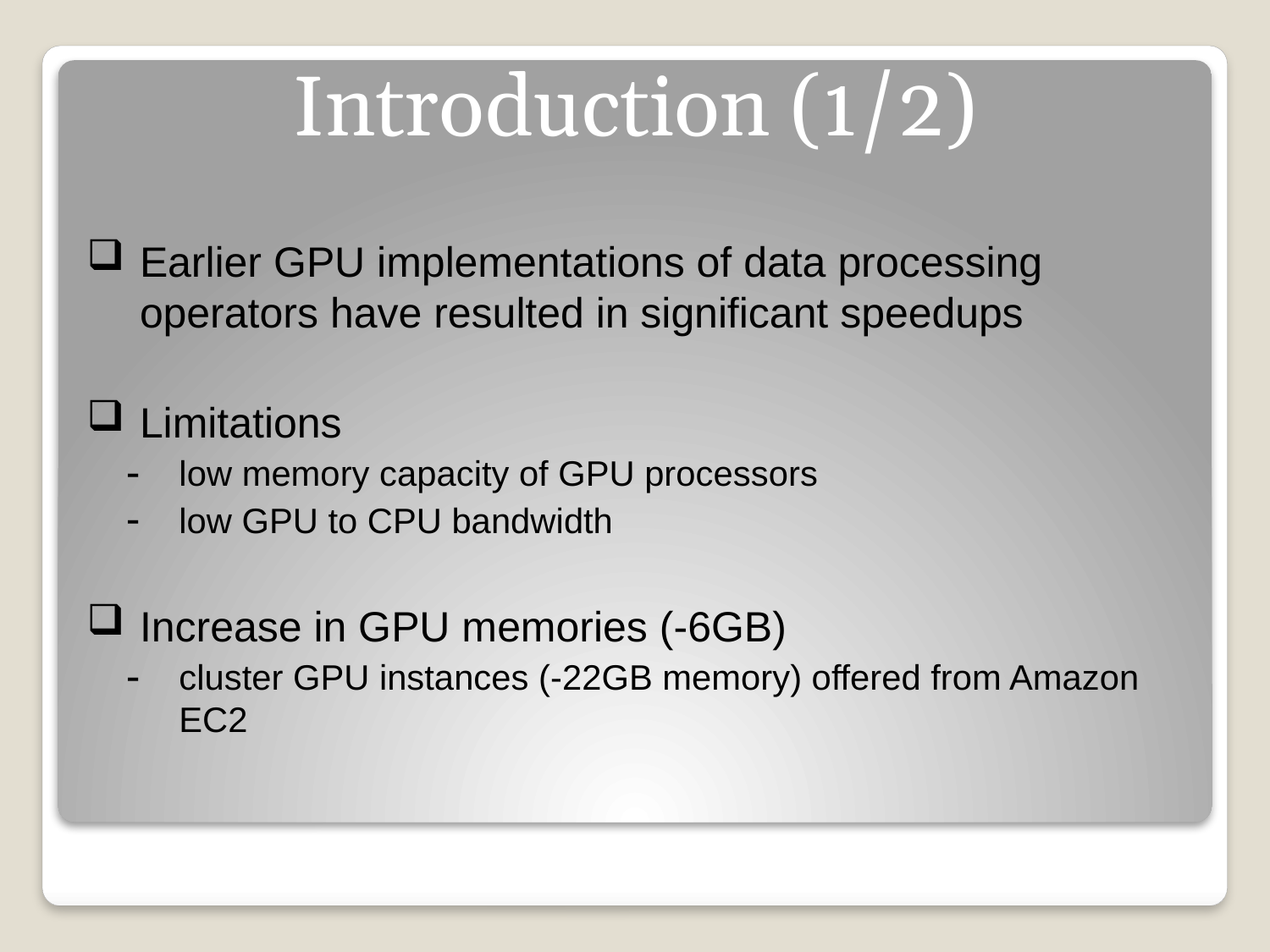

# Introduction (1/2)
Earlier GPU implementations of data processing operators have resulted in significant speedups

Limitations
low memory capacity of GPU processors
low GPU to CPU bandwidth

Increase in GPU memories (-6GB)
cluster GPU instances (-22GB memory) offered from Amazon EC2